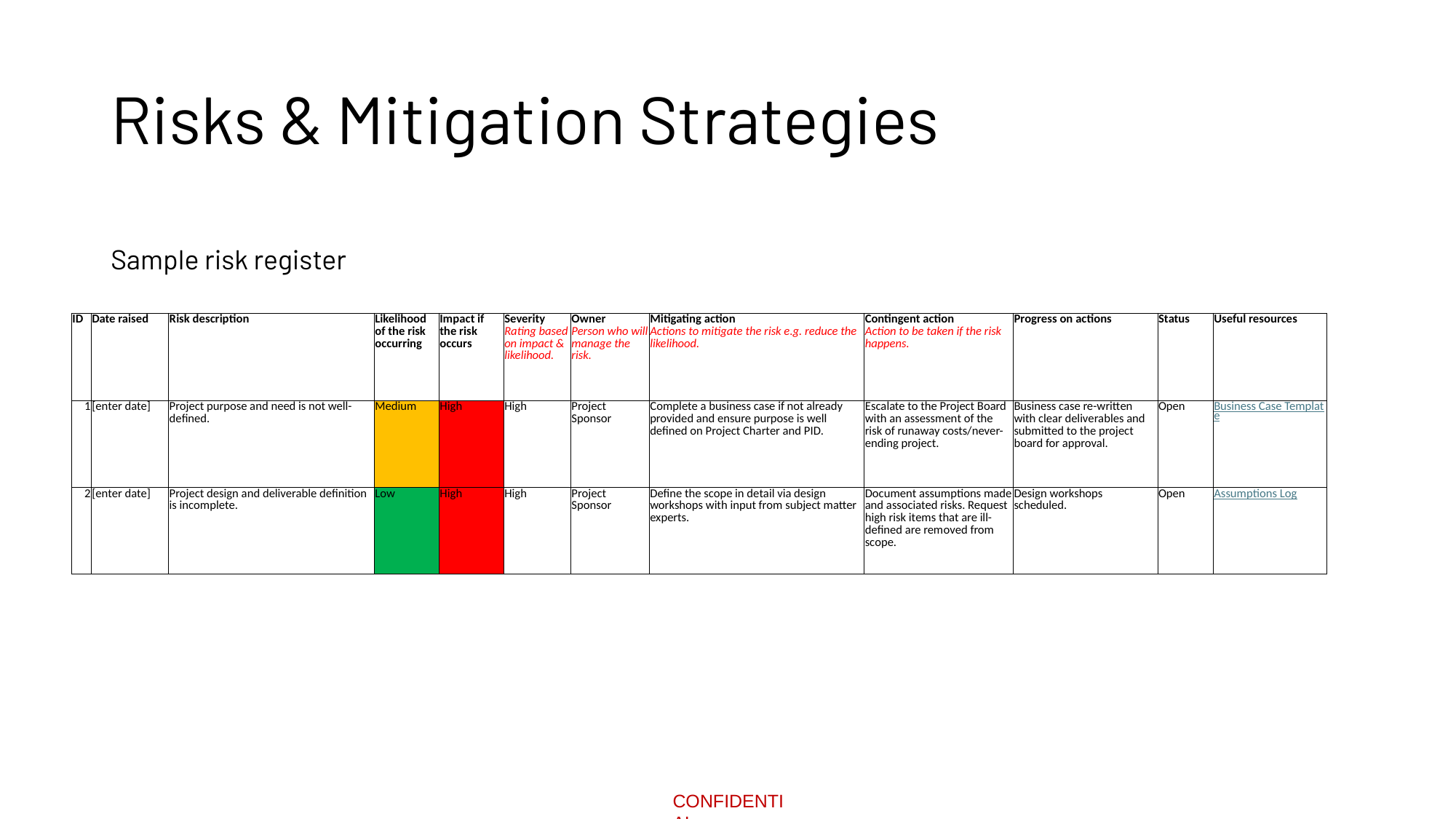

# Risks & Mitigation Strategies
Sample risk register
| ID | Date raised | Risk description | Likelihood of the risk occurring | Impact if the risk occurs | Severity Rating based on impact & likelihood. | Owner Person who will manage the risk. | Mitigating action Actions to mitigate the risk e.g. reduce the likelihood. | Contingent action Action to be taken if the risk happens. | Progress on actions | Status | Useful resources |
| --- | --- | --- | --- | --- | --- | --- | --- | --- | --- | --- | --- |
| 1 | [enter date] | Project purpose and need is not well-defined. | Medium | High | High | Project Sponsor | Complete a business case if not already provided and ensure purpose is well defined on Project Charter and PID. | Escalate to the Project Board with an assessment of the risk of runaway costs/never-ending project. | Business case re-written with clear deliverables and submitted to the project board for approval. | Open | Business Case Template |
| 2 | [enter date] | Project design and deliverable definition is incomplete. | Low | High | High | Project Sponsor | Define the scope in detail via design workshops with input from subject matter experts. | Document assumptions made and associated risks. Request high risk items that are ill-defined are removed from scope. | Design workshops scheduled. | Open | Assumptions Log |